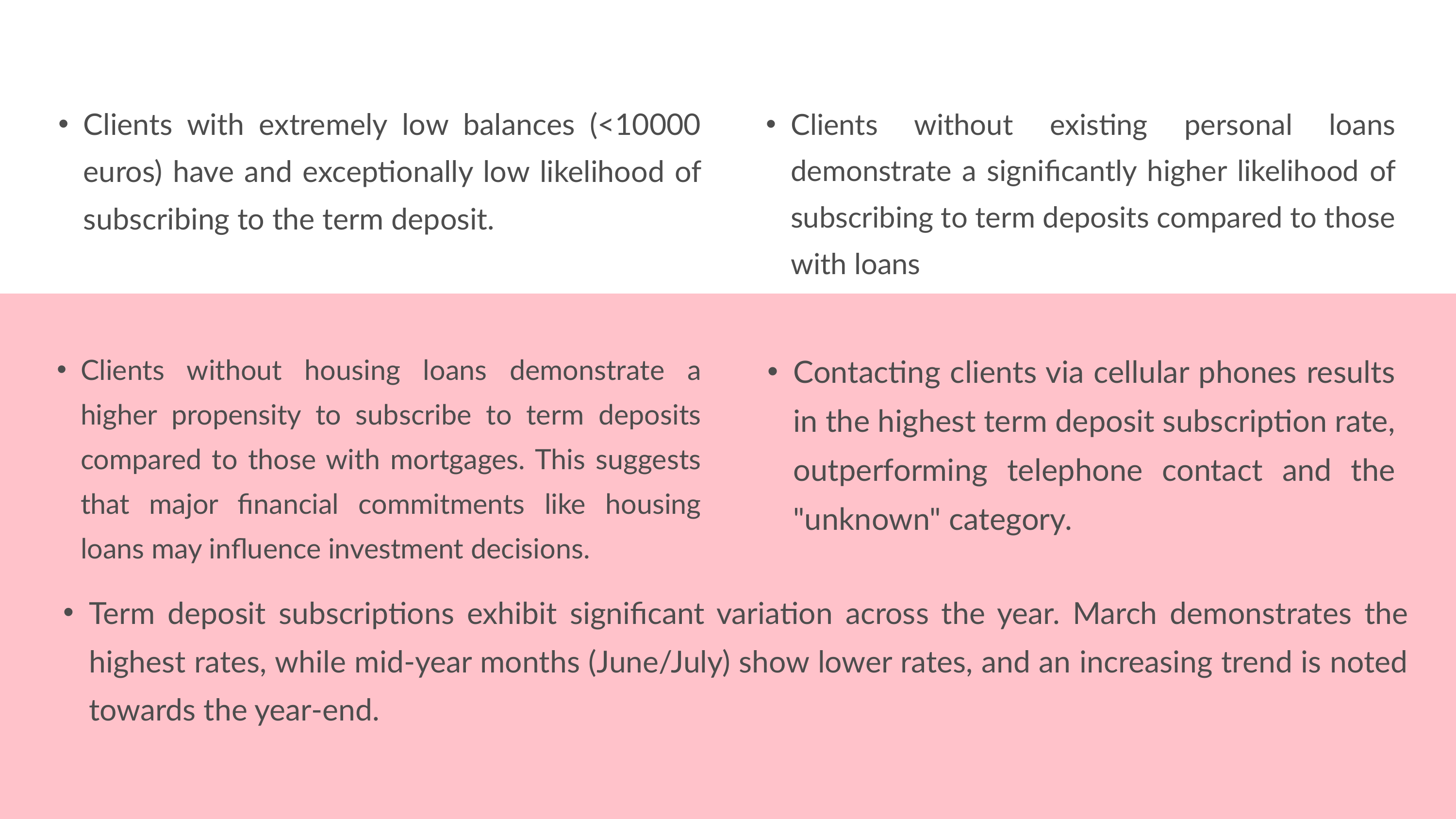

Clients with extremely low balances (<10000 euros) have and exceptionally low likelihood of subscribing to the term deposit.
Clients without existing personal loans demonstrate a significantly higher likelihood of subscribing to term deposits compared to those with loans
Contacting clients via cellular phones results in the highest term deposit subscription rate, outperforming telephone contact and the "unknown" category.
Clients without housing loans demonstrate a higher propensity to subscribe to term deposits compared to those with mortgages. This suggests that major financial commitments like housing loans may influence investment decisions.
Term deposit subscriptions exhibit significant variation across the year. March demonstrates the highest rates, while mid-year months (June/July) show lower rates, and an increasing trend is noted towards the year-end.